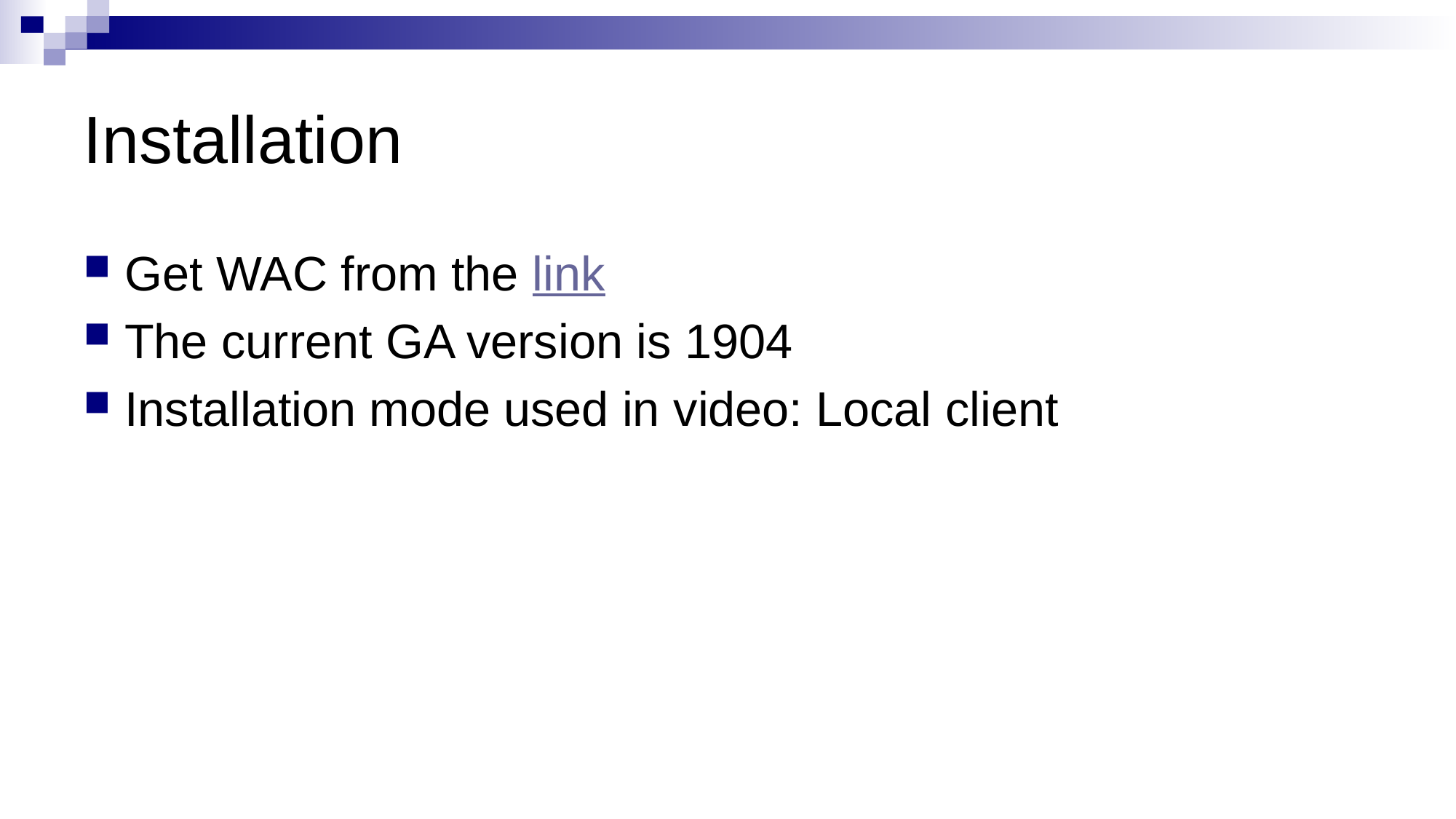

# Installation
Get WAC from the link
The current GA version is 1904
Installation mode used in video: Local client